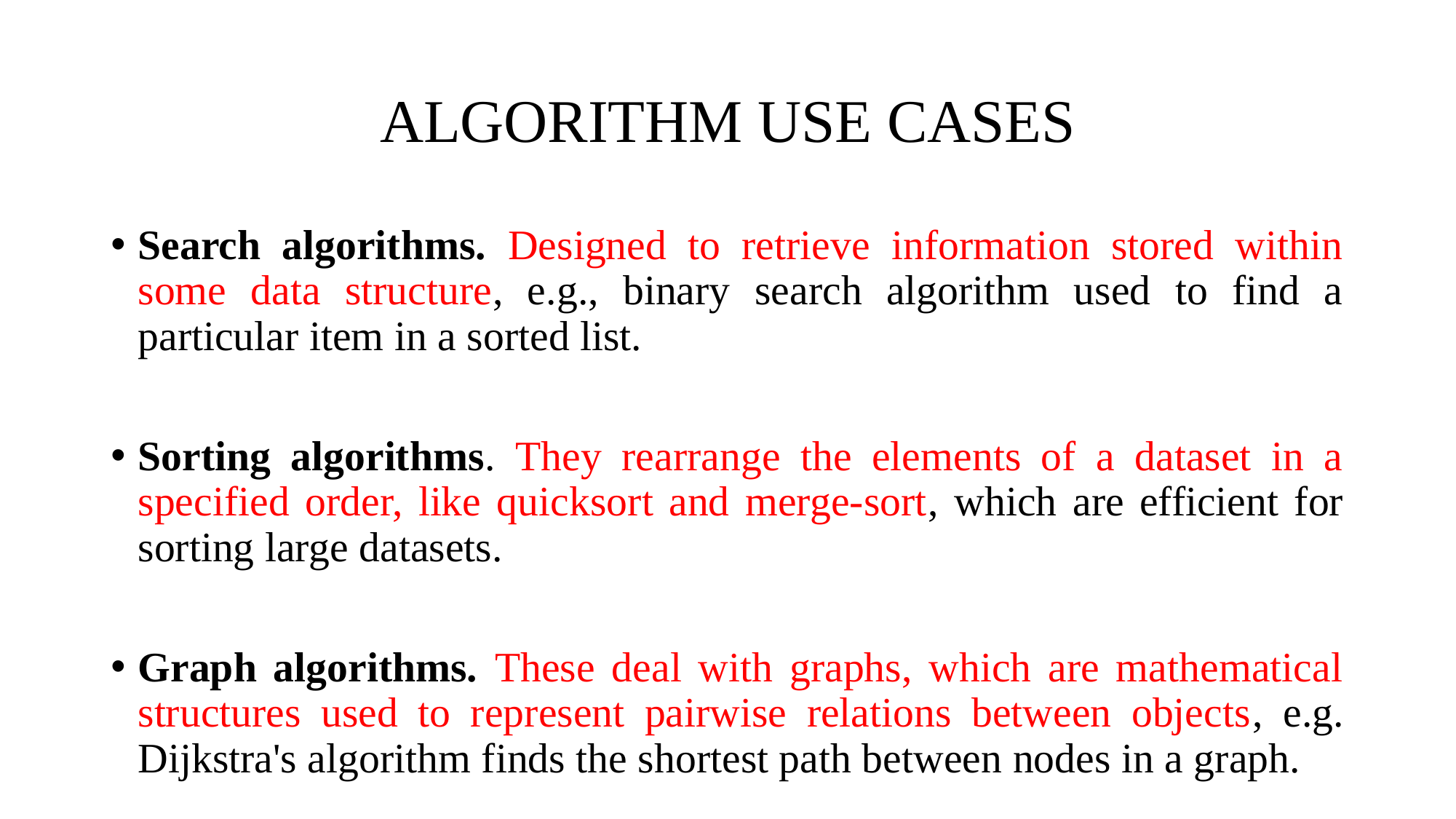

# ALGORITHM USE CASES
Search algorithms. Designed to retrieve information stored within some data structure, e.g., binary search algorithm used to find a particular item in a sorted list.

Sorting algorithms. They rearrange the elements of a dataset in a specified order, like quicksort and merge-sort, which are efficient for sorting large datasets.

Graph algorithms. These deal with graphs, which are mathematical structures used to represent pairwise relations between objects, e.g. Dijkstra's algorithm finds the shortest path between nodes in a graph.